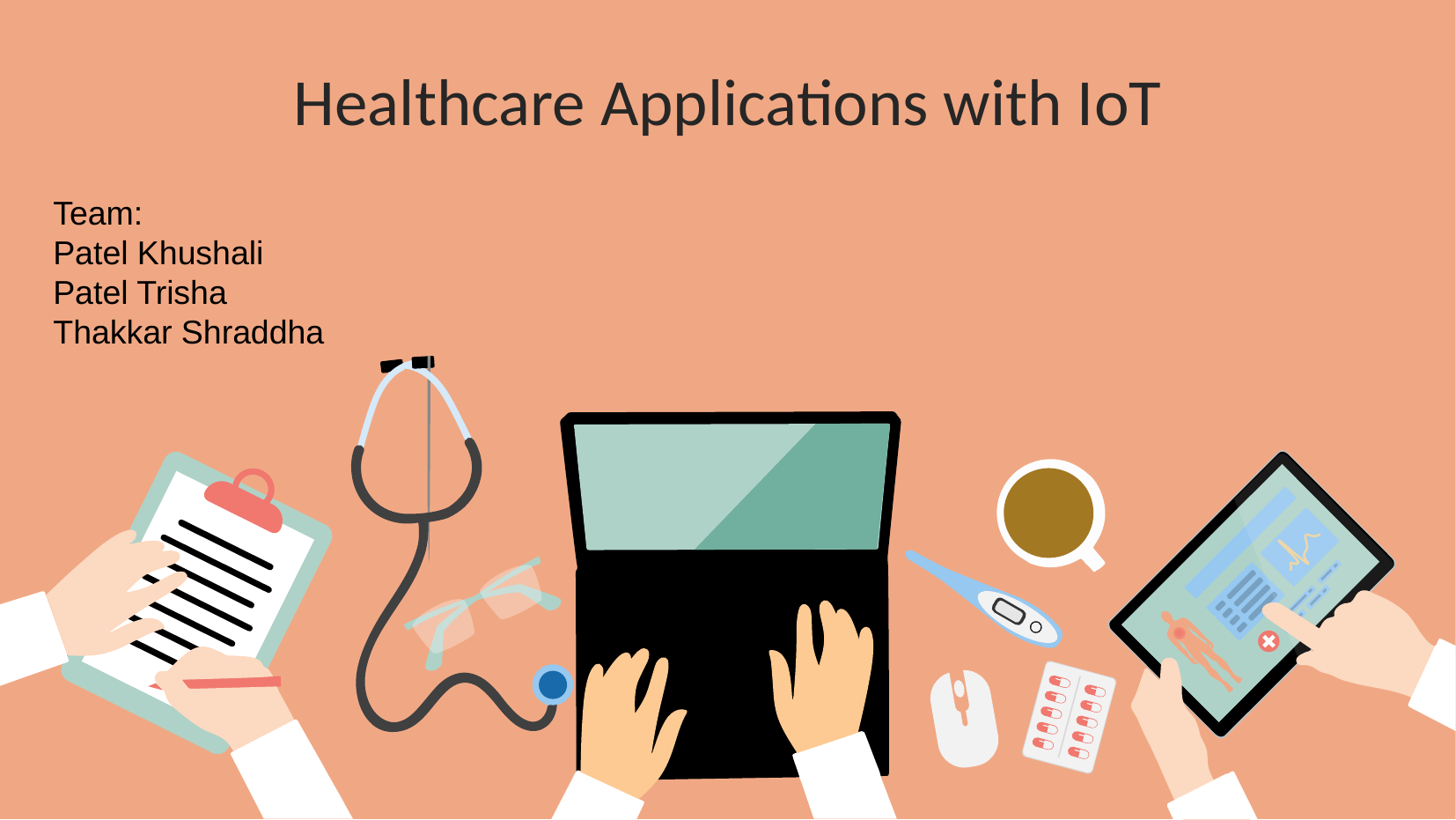

Healthcare Applications with IoT
Team:
Patel Khushali
Patel Trisha
Thakkar Shraddha